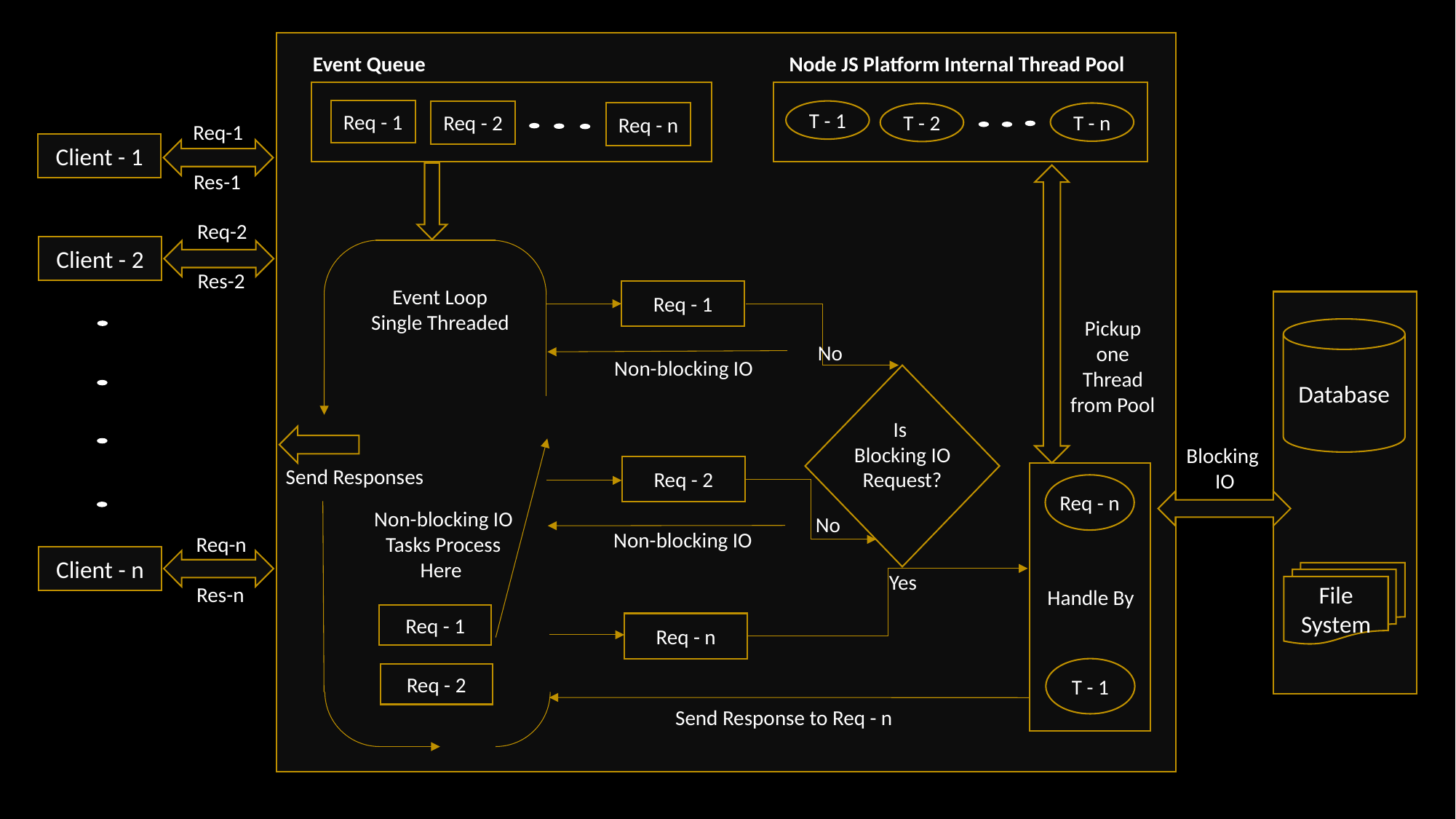

Event Queue
Node JS Platform Internal Thread Pool

Req - 1
T - 1
Req - 2
Req - n
T - n
T - 2
Req-1

Client - 1

Res-1

Req-2
Client - 2

Res-2
Event Loop Single Threaded
Req - 1

Pickup one Thread from Pool
Database

No
Non-blocking IO
Is
Blocking IO Request?

Blocking
IO

Req - 2
Send Responses

Req - n

Non-blocking IO Tasks Process Here

No
Non-blocking IO
Req-n
Client - n

File System
Yes
Res-n
Handle By
Req - 1
Req - n

T - 1
Req - 2
Send Response to Req - n